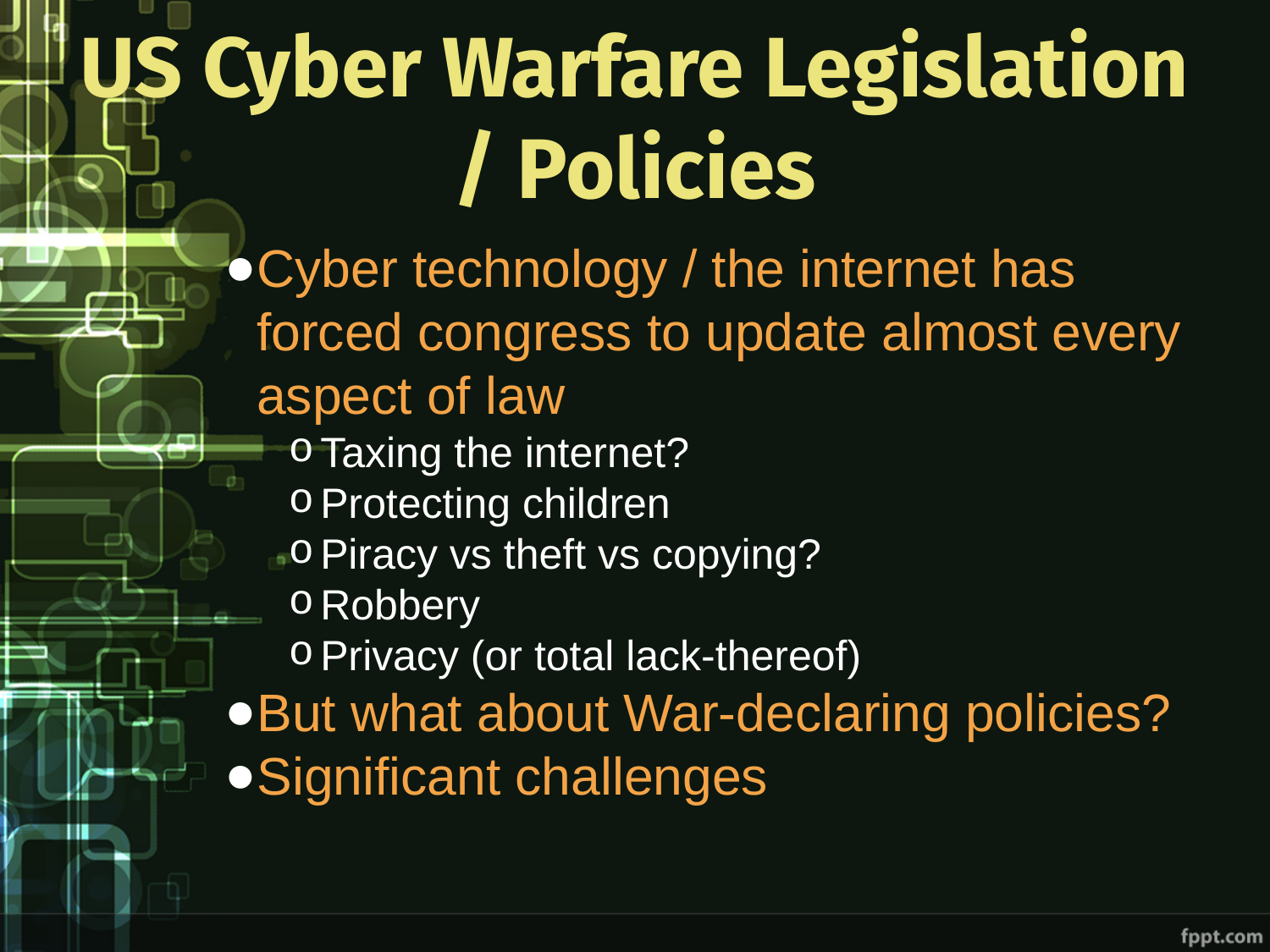

# US Cyber Warfare Legislation / Policies
Cyber technology / the internet has forced congress to update almost every aspect of law
Taxing the internet?
Protecting children
Piracy vs theft vs copying?
Robbery
Privacy (or total lack-thereof)
But what about War-declaring policies?
Significant challenges